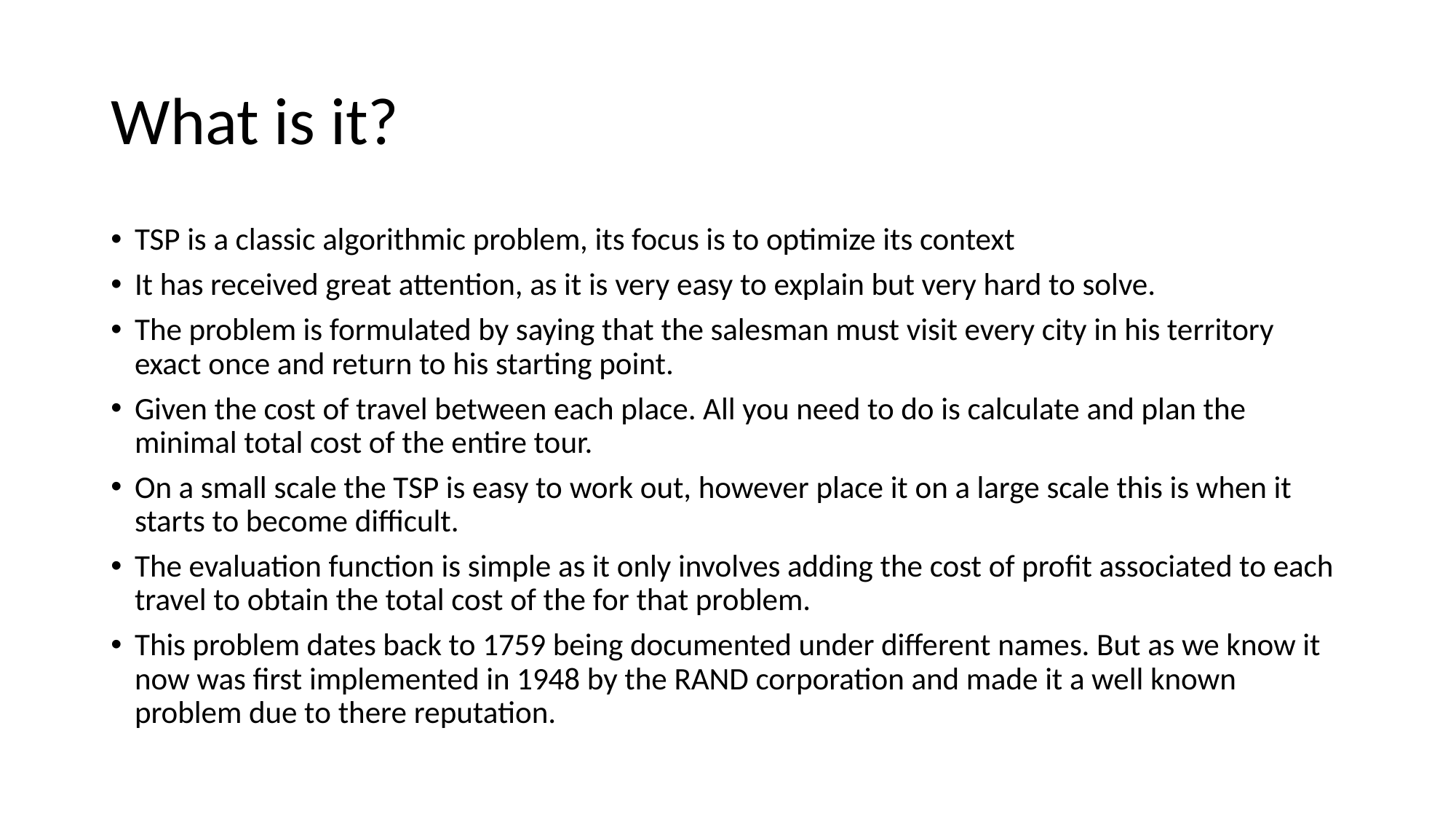

# What is it?
TSP is a classic algorithmic problem, its focus is to optimize its context
It has received great attention, as it is very easy to explain but very hard to solve.
The problem is formulated by saying that the salesman must visit every city in his territory exact once and return to his starting point.
Given the cost of travel between each place. All you need to do is calculate and plan the minimal total cost of the entire tour.
On a small scale the TSP is easy to work out, however place it on a large scale this is when it starts to become difficult.
The evaluation function is simple as it only involves adding the cost of profit associated to each travel to obtain the total cost of the for that problem.
This problem dates back to 1759 being documented under different names. But as we know it now was first implemented in 1948 by the RAND corporation and made it a well known problem due to there reputation.